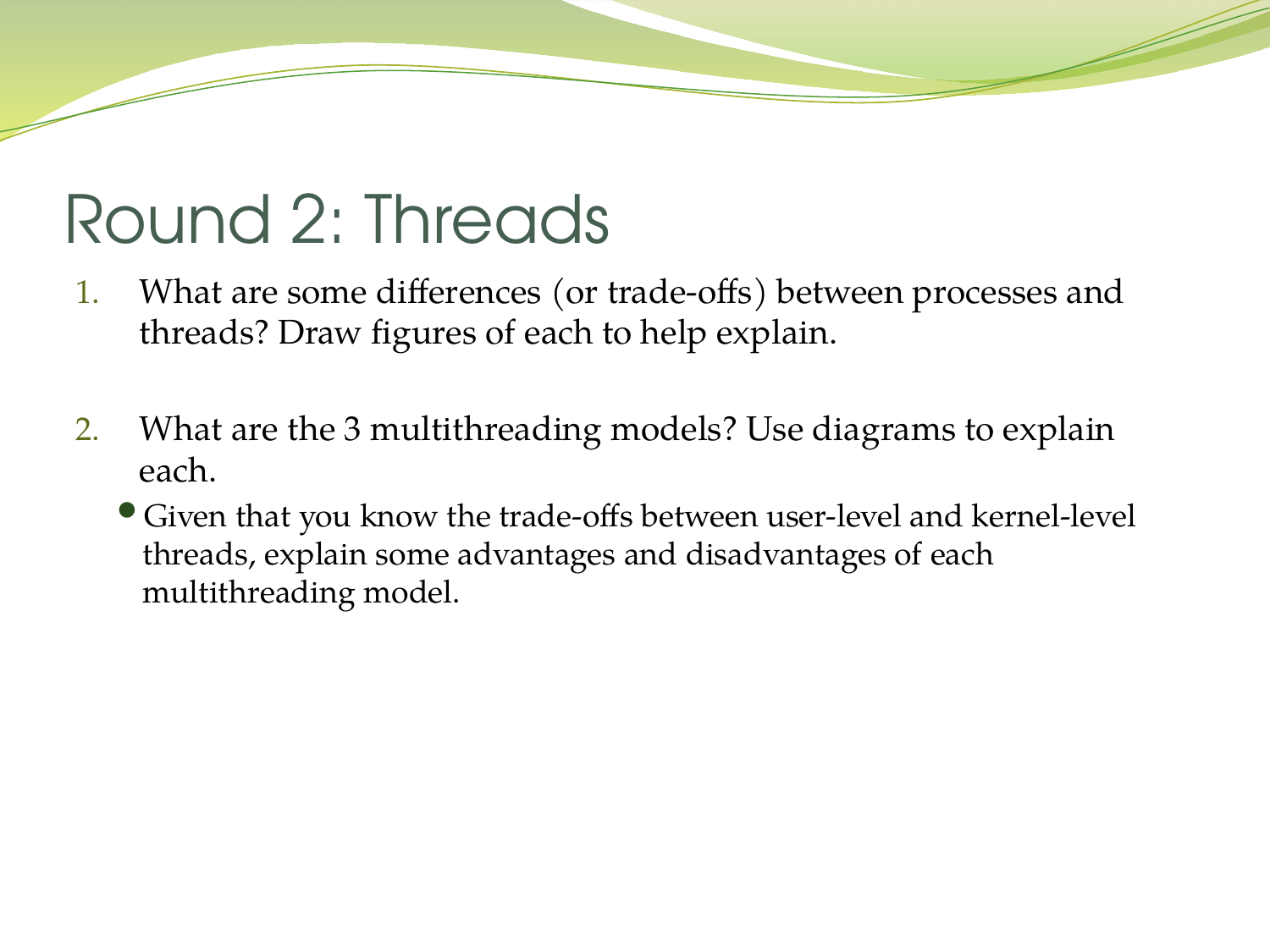

# Round 2: Threads
What are some differences (or trade-offs) between processes and threads? Draw figures of each to help explain.

What are the 3 multithreading models? Use diagrams to explain each.
Given that you know the trade-offs between user-level and kernel-level threads, explain some advantages and disadvantages of each multithreading model.